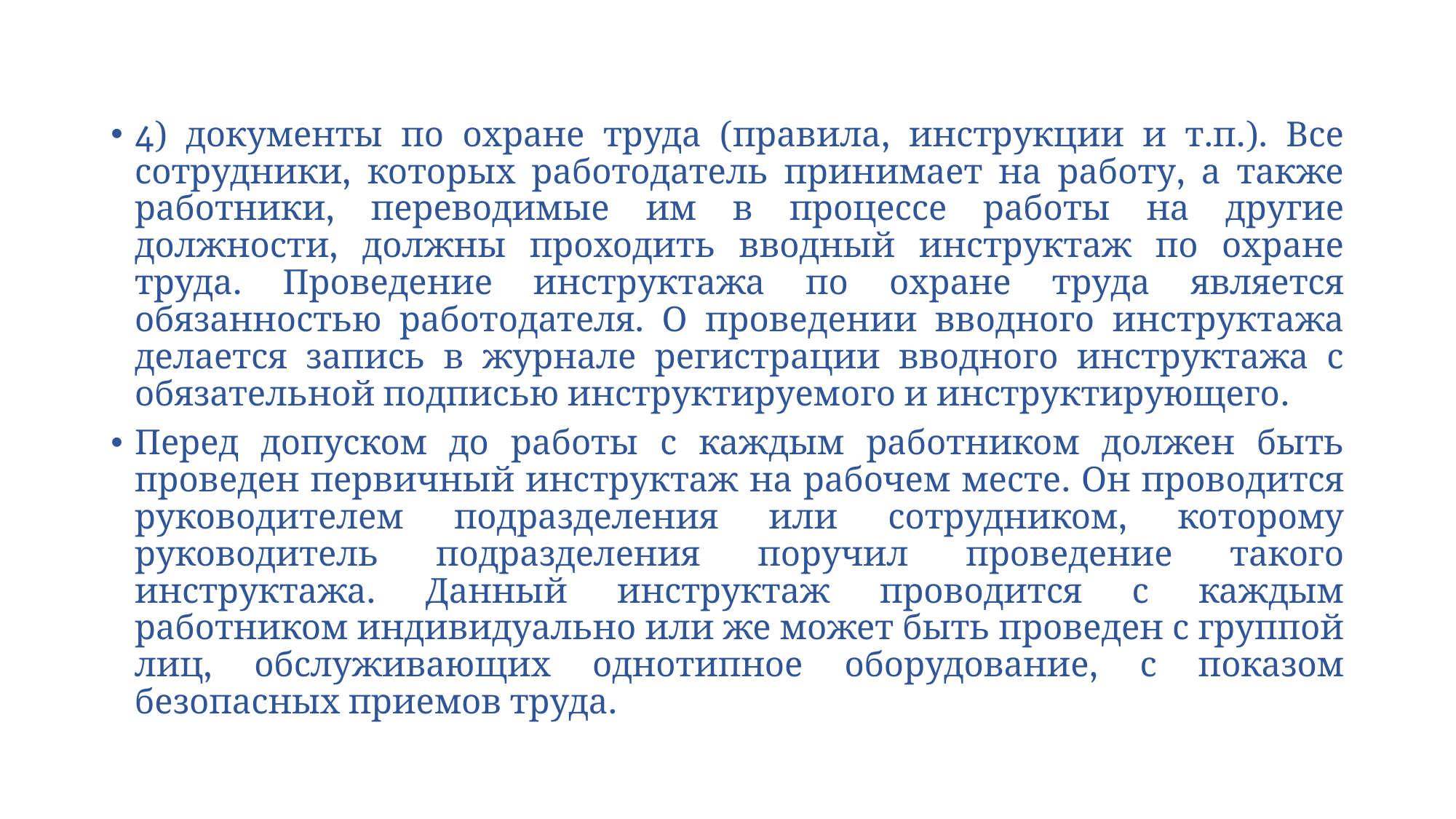

4) документы по охране труда (правила, инструкции и т.п.). Все сотрудники, которых работодатель принимает на работу, а также работники, переводимые им в процессе работы на другие должности, должны проходить вводный инструктаж по охране труда. Проведение инструктажа по охране труда является обязанностью работодателя. О проведении вводного инструктажа делается запись в журнале регистрации вводного инструктажа с обязательной подписью инструктируемого и инструктирующего.
Перед допуском до работы с каждым работником должен быть проведен первичный инструктаж на рабочем месте. Он проводится руководителем подразделения или сотрудником, которому руководитель подразделения поручил проведение такого инструктажа. Данный инструктаж проводится с каждым работником индивидуально или же может быть проведен с группой лиц, обслуживающих однотипное оборудование, с показом безопасных приемов труда.